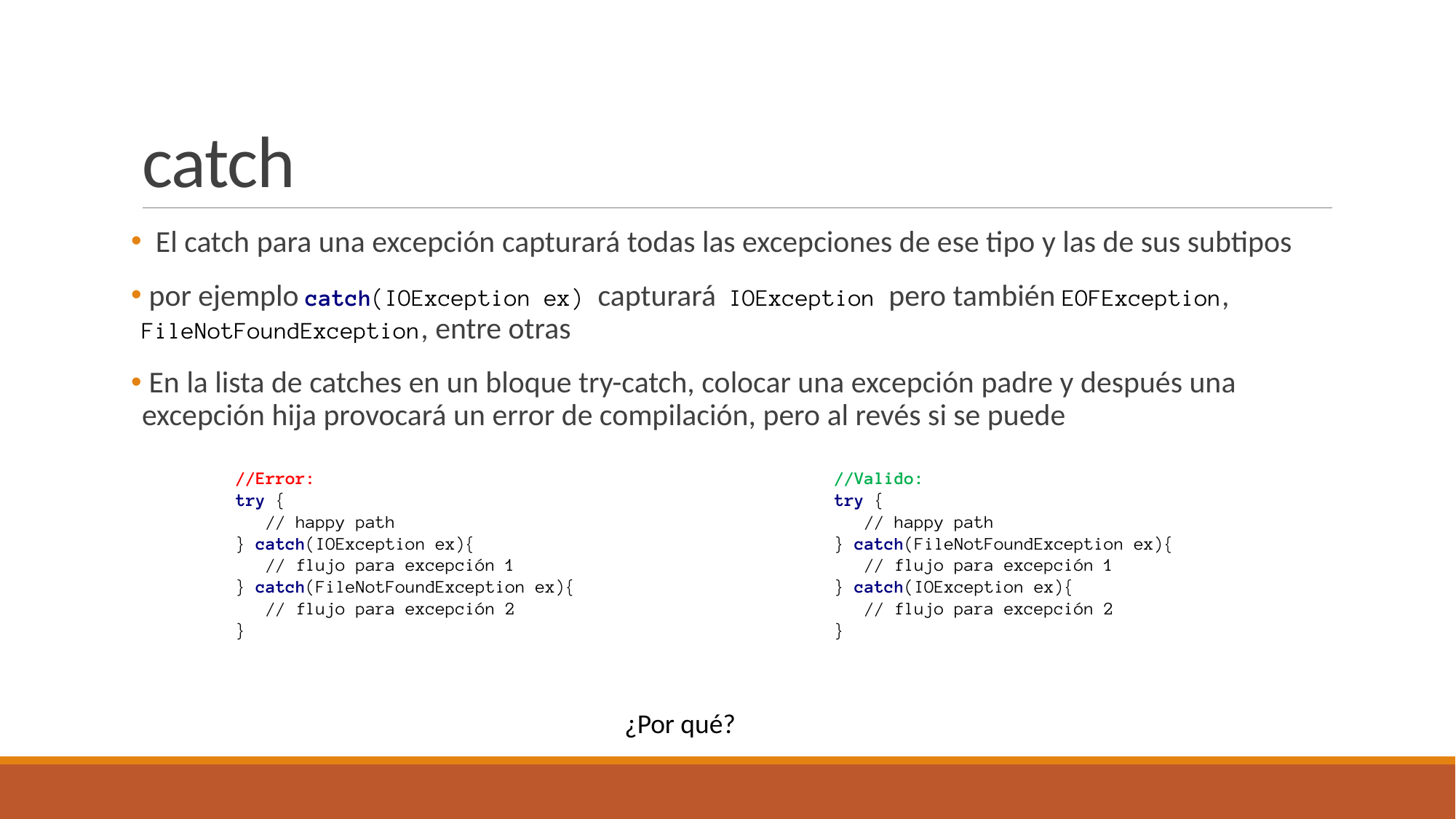

# catch
  El catch para una excepción capturará todas las excepciones de ese tipo y las de sus subtipos
 por ejemplo catch(IOException ex) capturará IOException pero también EOFException, FileNotFoundException, entre otras
 En la lista de catches en un bloque try-catch, colocar una excepción padre y después una excepción hija provocará un error de compilación, pero al revés si se puede

//Error:
try {
   // happy path
} catch(IOException ex){
   // flujo para excepción 1
} catch(FileNotFoundException ex){
   // flujo para excepción 2
}
//Valido:
try {
   // happy path
} catch(FileNotFoundException ex){
   // flujo para excepción 1
} catch(IOException ex){
   // flujo para excepción 2
}
¿Por qué?